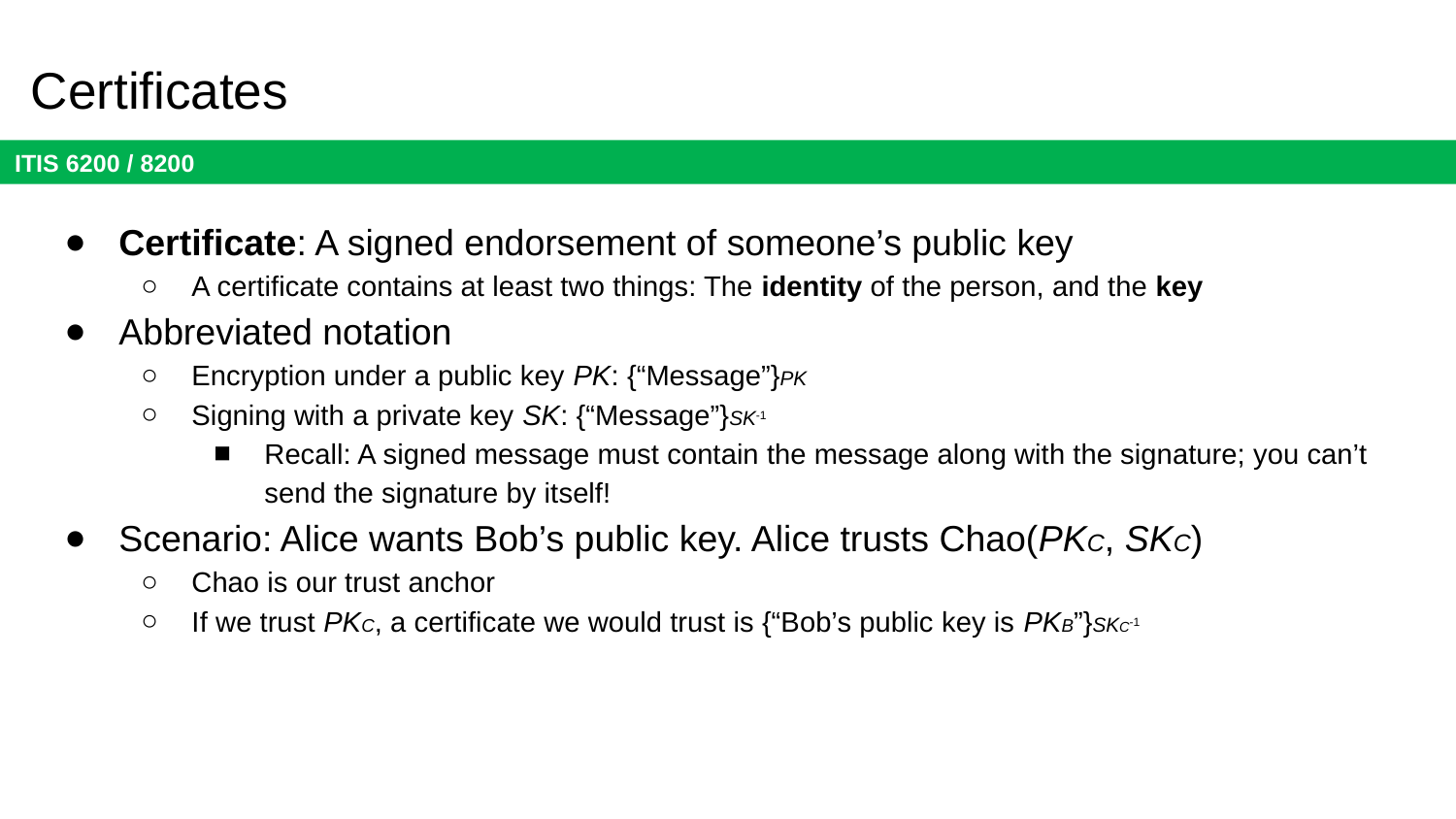

# Certificates
Certificate: A signed endorsement of someone’s public key
A certificate contains at least two things: The identity of the person, and the key
Abbreviated notation
Encryption under a public key PK: {“Message”}PK
Signing with a private key SK: {“Message”}SK-1
Recall: A signed message must contain the message along with the signature; you can’t send the signature by itself!
Scenario: Alice wants Bob’s public key. Alice trusts Chao(PKC, SKC)
Chao is our trust anchor
If we trust PKC, a certificate we would trust is {“Bob’s public key is PKB”}SKC-1